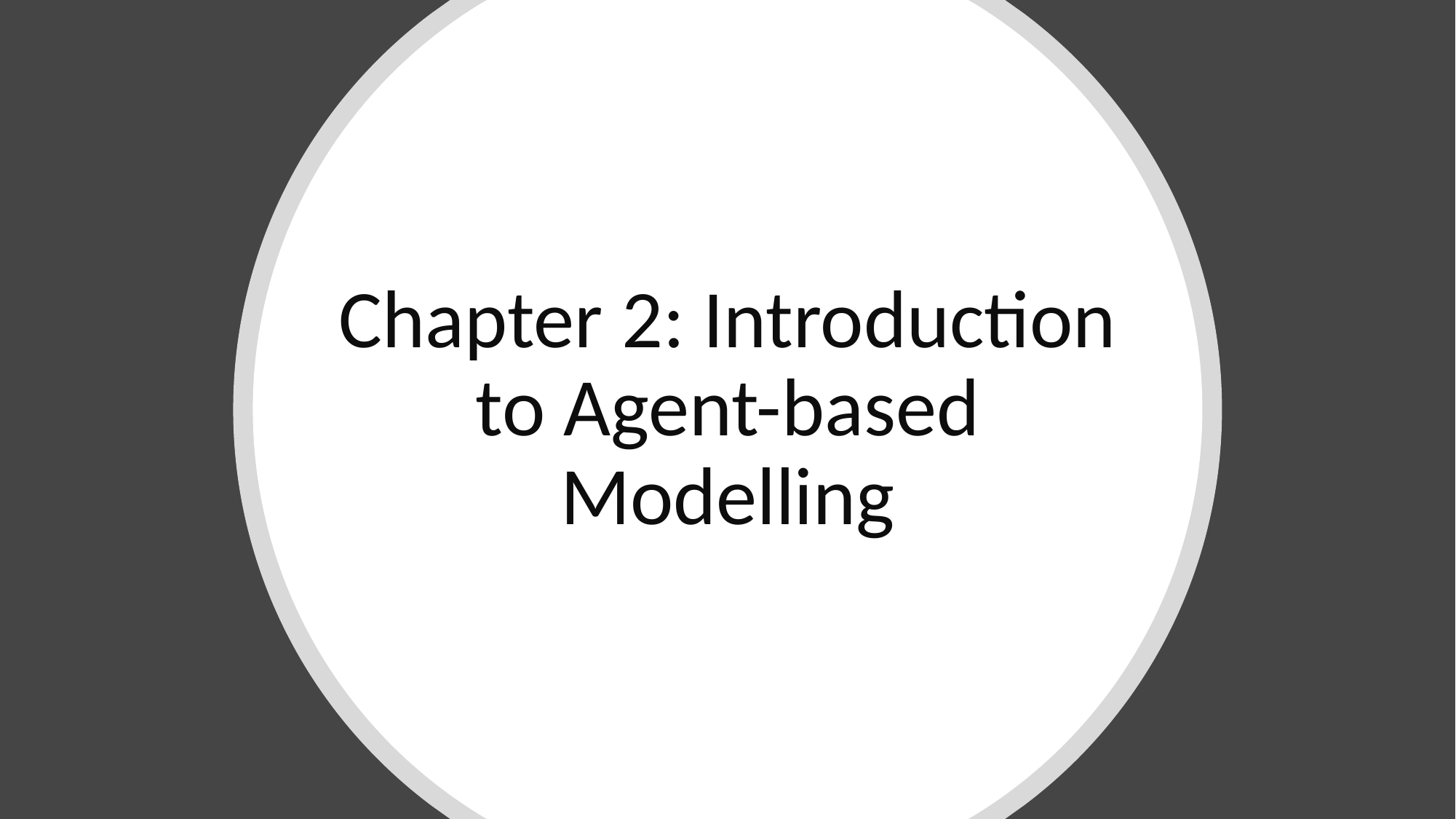

# Chapter 2: Introduction to Agent-based Modelling